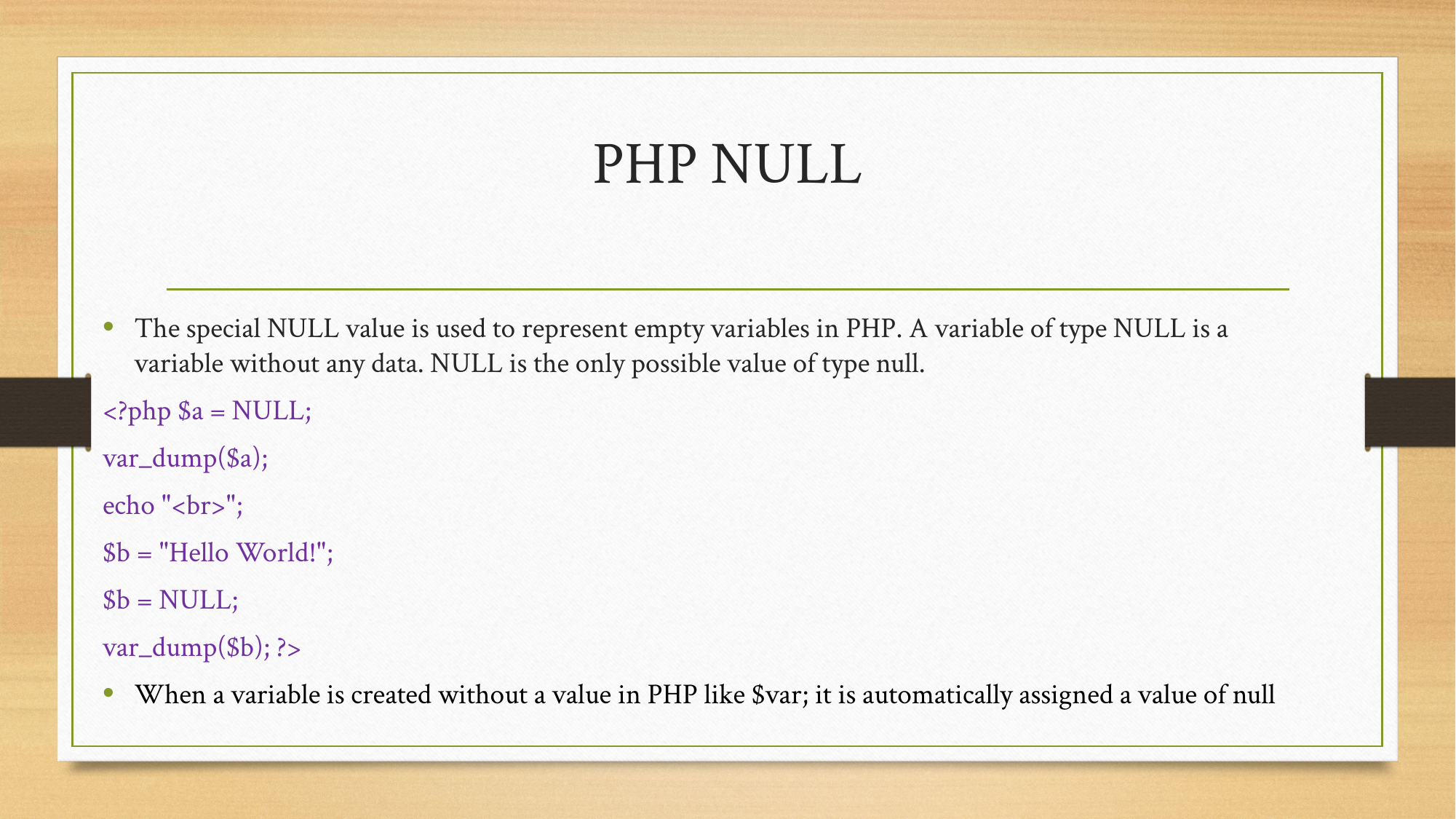

# PHP NULL
The special NULL value is used to represent empty variables in PHP. A variable of type NULL is a variable without any data. NULL is the only possible value of type null.
<?php $a = NULL;
var_dump($a);
echo "<br>";
$b = "Hello World!";
$b = NULL;
var_dump($b); ?>
When a variable is created without a value in PHP like $var; it is automatically assigned a value of null